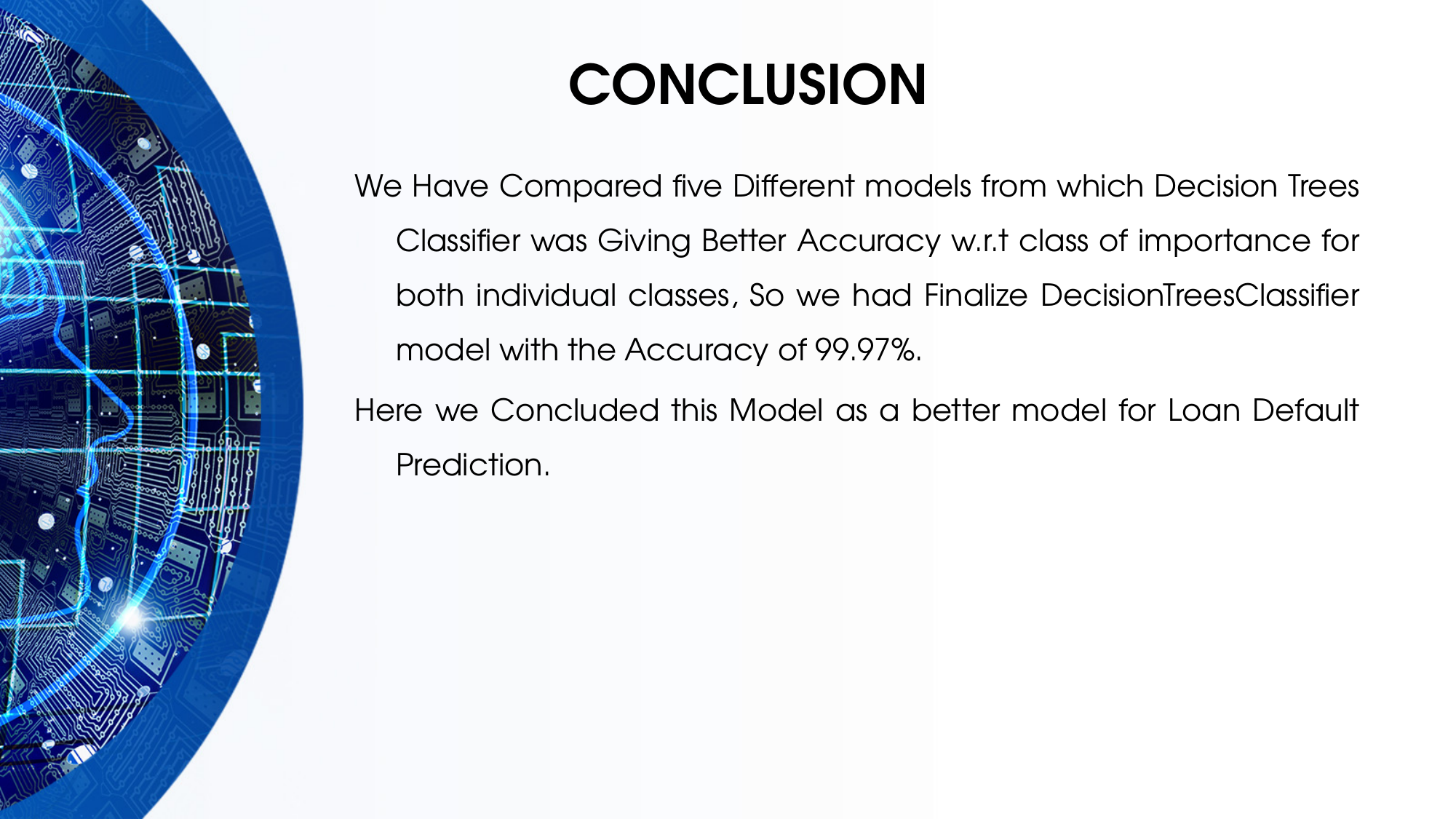

CONCLUSION
We Have Compared five Different models from which Decision Trees Classifier was Giving Better Accuracy w.r.t class of importance for both individual classes, So we had Finalize DecisionTreesClassifier model with the Accuracy of 99.97%.
Here we Concluded this Model as a better model for Loan Default Prediction.